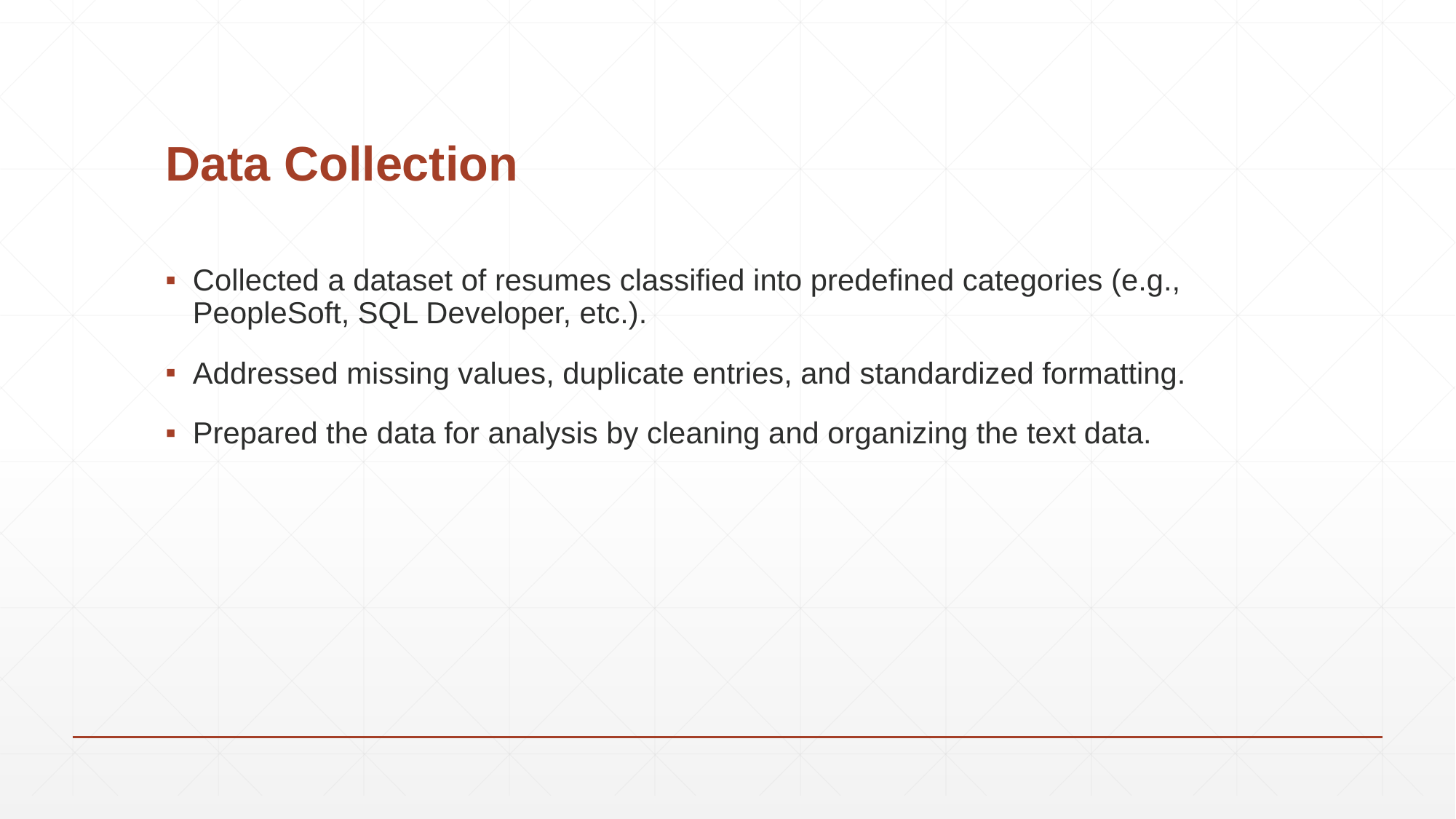

# Data Collection
Collected a dataset of resumes classified into predefined categories (e.g., PeopleSoft, SQL Developer, etc.).
Addressed missing values, duplicate entries, and standardized formatting.
Prepared the data for analysis by cleaning and organizing the text data.